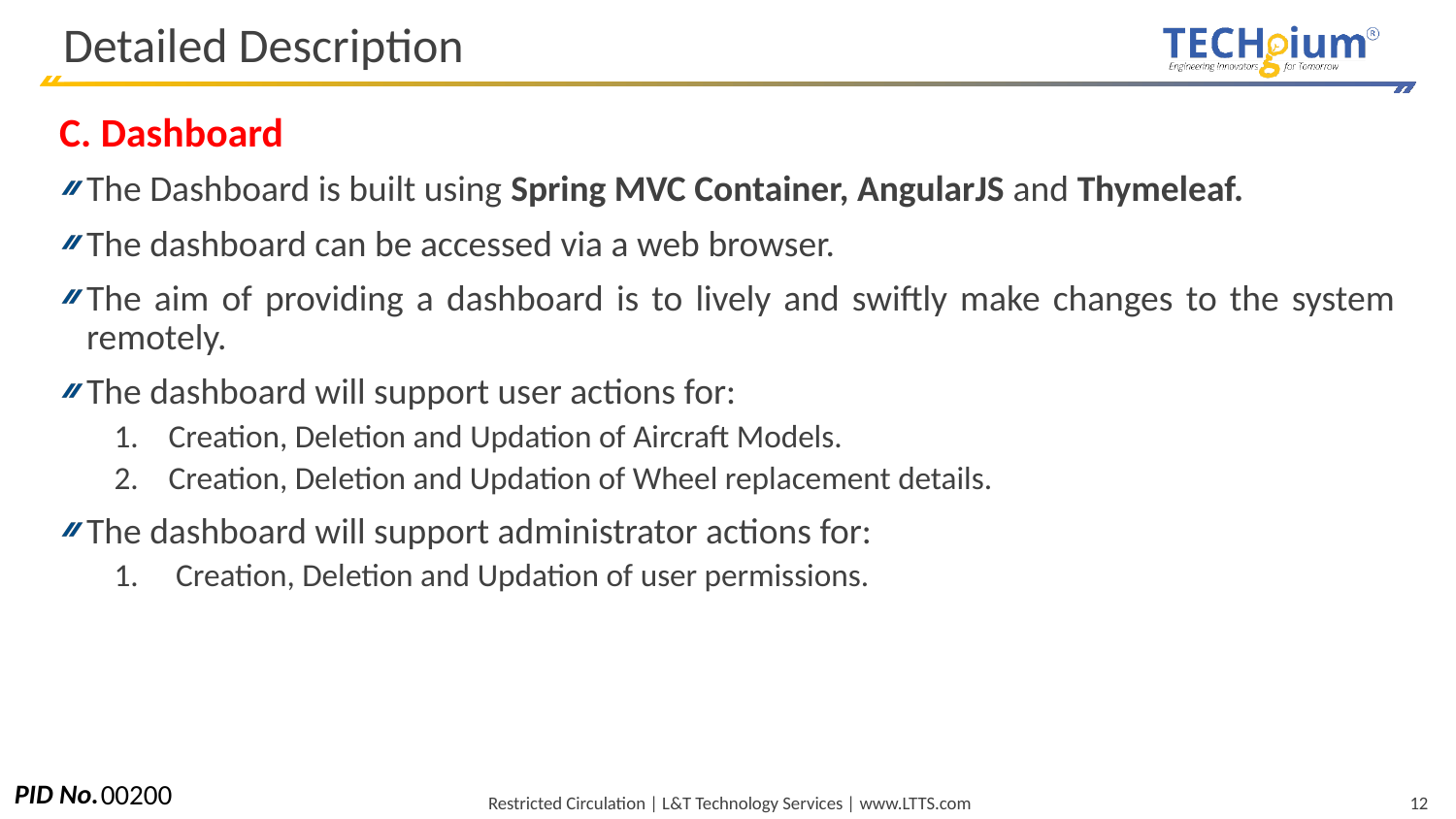

# Detailed Description
C. Dashboard
The Dashboard is built using Spring MVC Container, AngularJS and Thymeleaf.
The dashboard can be accessed via a web browser.
The aim of providing a dashboard is to lively and swiftly make changes to the system remotely.
The dashboard will support user actions for:
Creation, Deletion and Updation of Aircraft Models.
Creation, Deletion and Updation of Wheel replacement details.
The dashboard will support administrator actions for:
 Creation, Deletion and Updation of user permissions.

00200